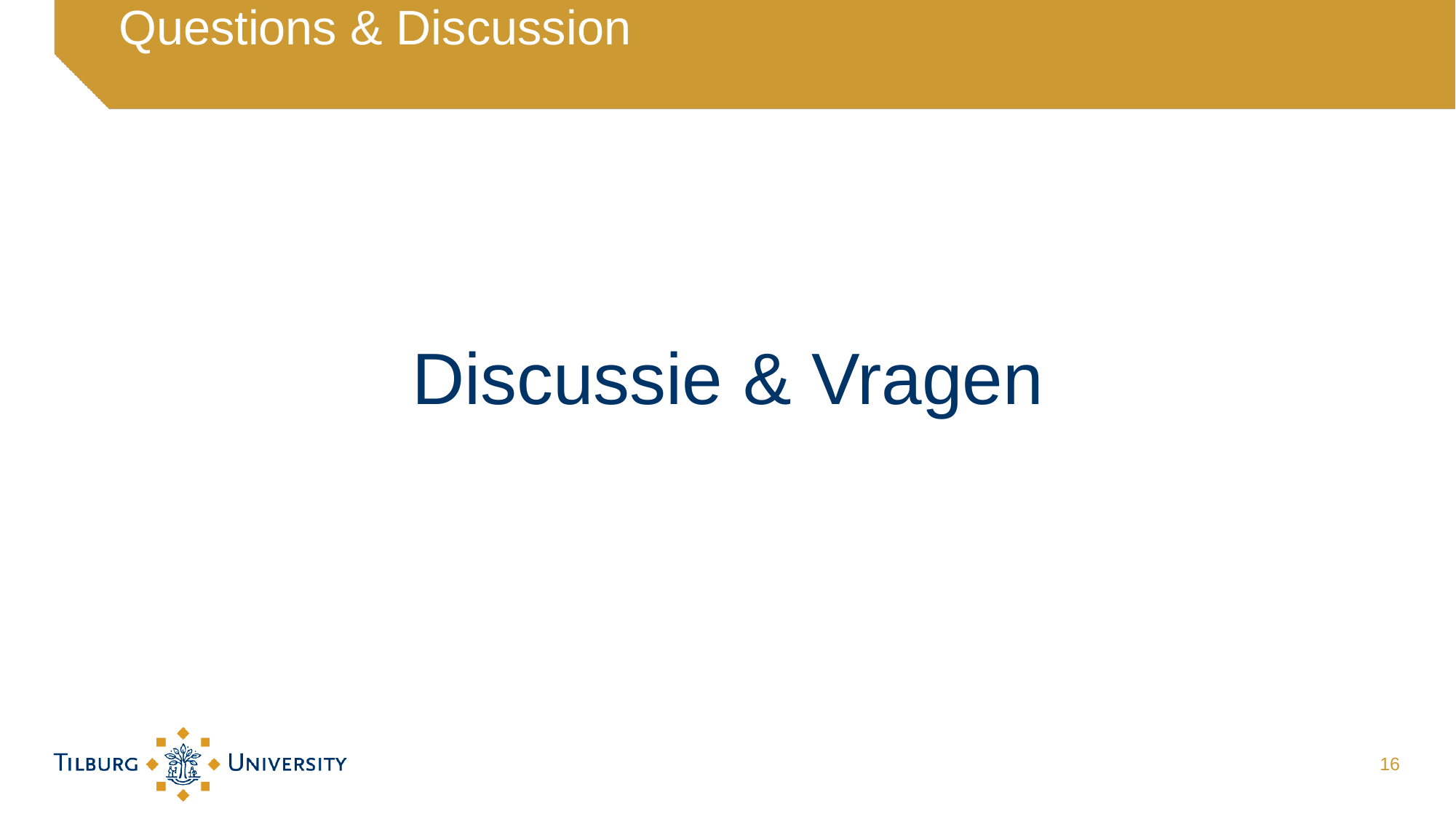

# Questions & Discussion

Discussie & Vragen
16